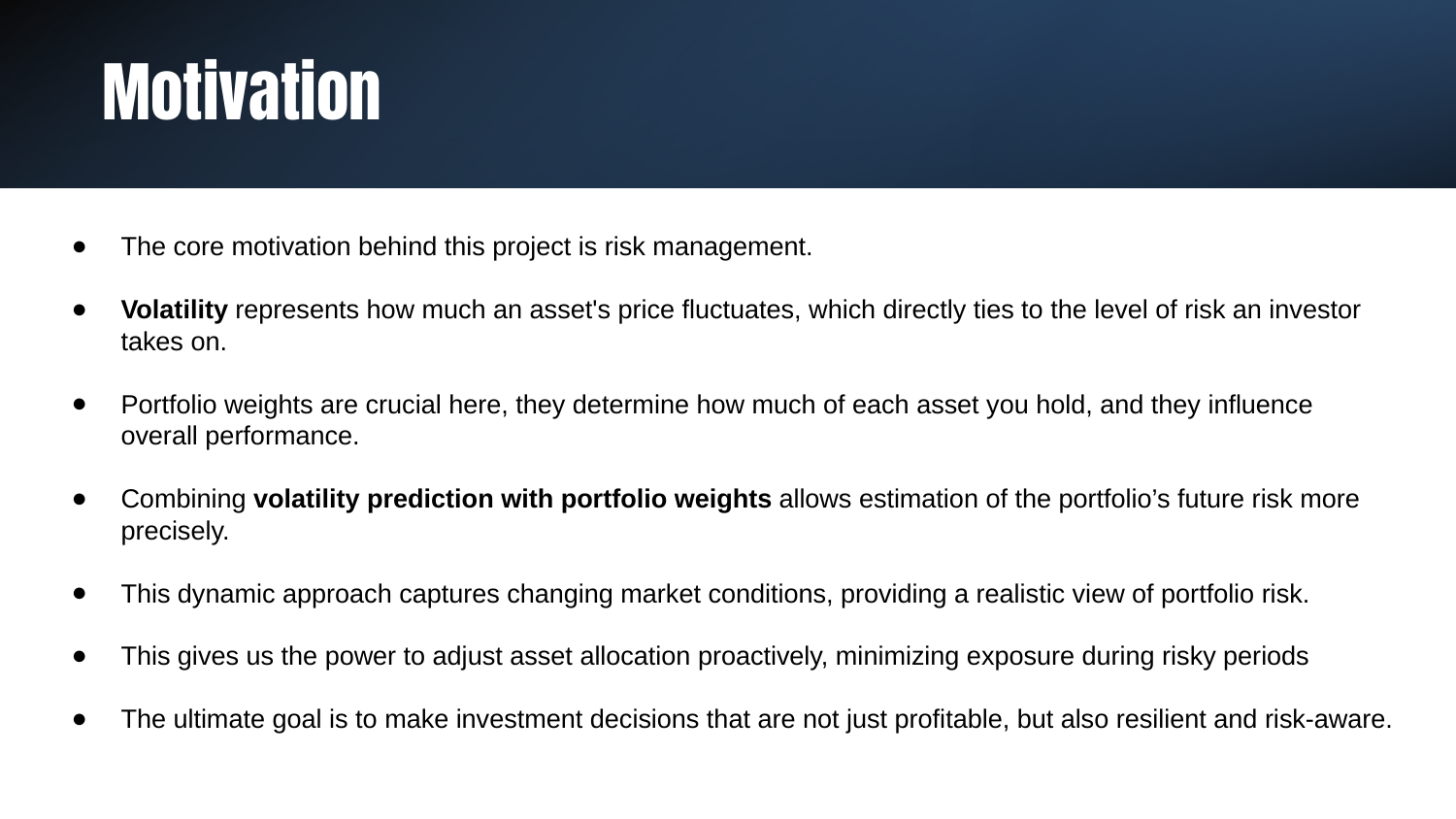

# Motivation
The core motivation behind this project is risk management.

Volatility represents how much an asset's price fluctuates, which directly ties to the level of risk an investor takes on.
Portfolio weights are crucial here, they determine how much of each asset you hold, and they influence overall performance.
Combining volatility prediction with portfolio weights allows estimation of the portfolio’s future risk more precisely.
This dynamic approach captures changing market conditions, providing a realistic view of portfolio risk.
This gives us the power to adjust asset allocation proactively, minimizing exposure during risky periods
The ultimate goal is to make investment decisions that are not just profitable, but also resilient and risk-aware.